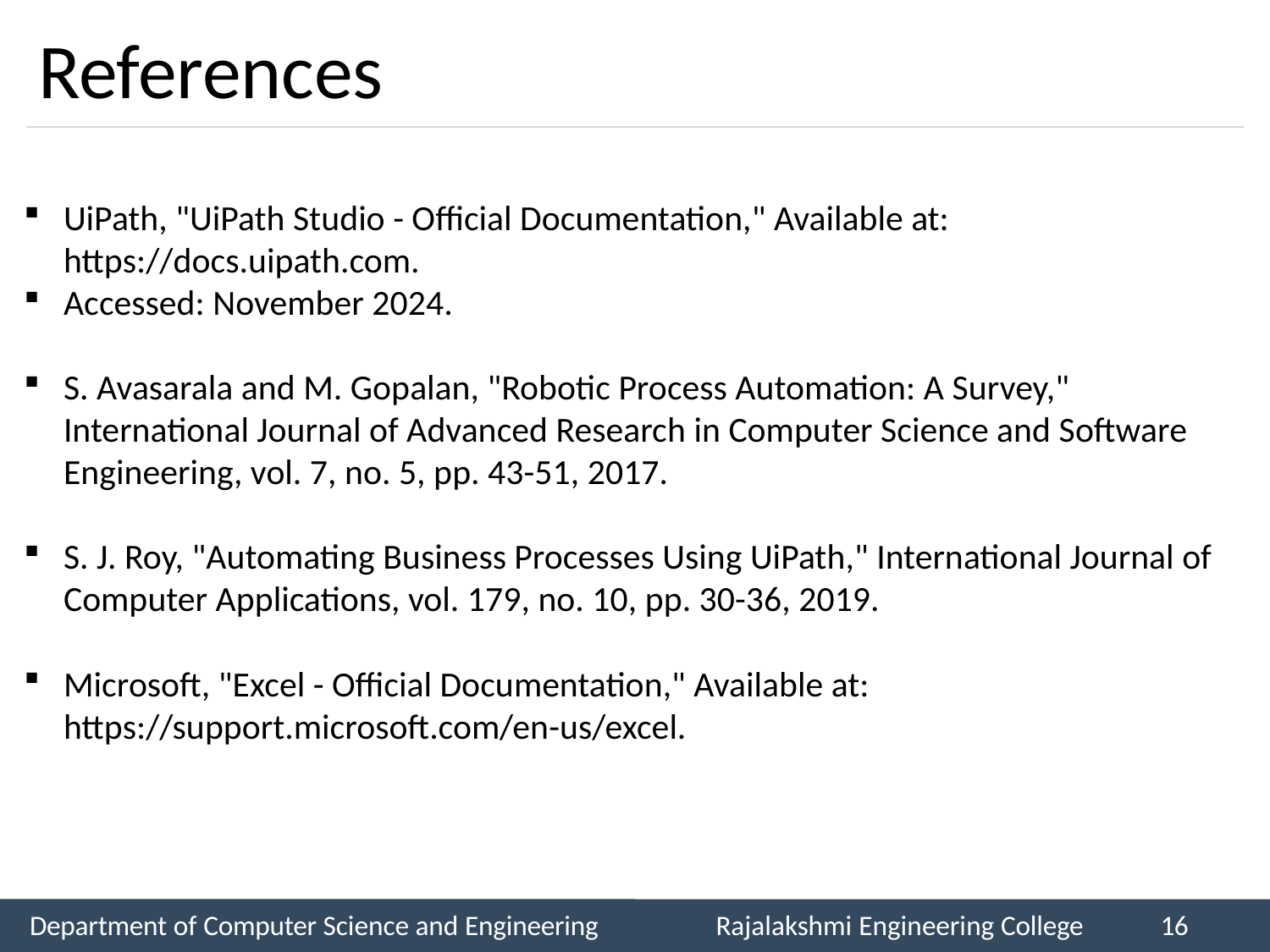

# References
UiPath, "UiPath Studio - Official Documentation," Available at: https://docs.uipath.com.
Accessed: November 2024.

S. Avasarala and M. Gopalan, "Robotic Process Automation: A Survey," International Journal of Advanced Research in Computer Science and Software Engineering, vol. 7, no. 5, pp. 43-51, 2017.

S. J. Roy, "Automating Business Processes Using UiPath," International Journal of Computer Applications, vol. 179, no. 10, pp. 30-36, 2019.

Microsoft, "Excel - Official Documentation," Available at: https://support.microsoft.com/en-us/excel.

Department of Computer Science and Engineering
Rajalakshmi Engineering College
16